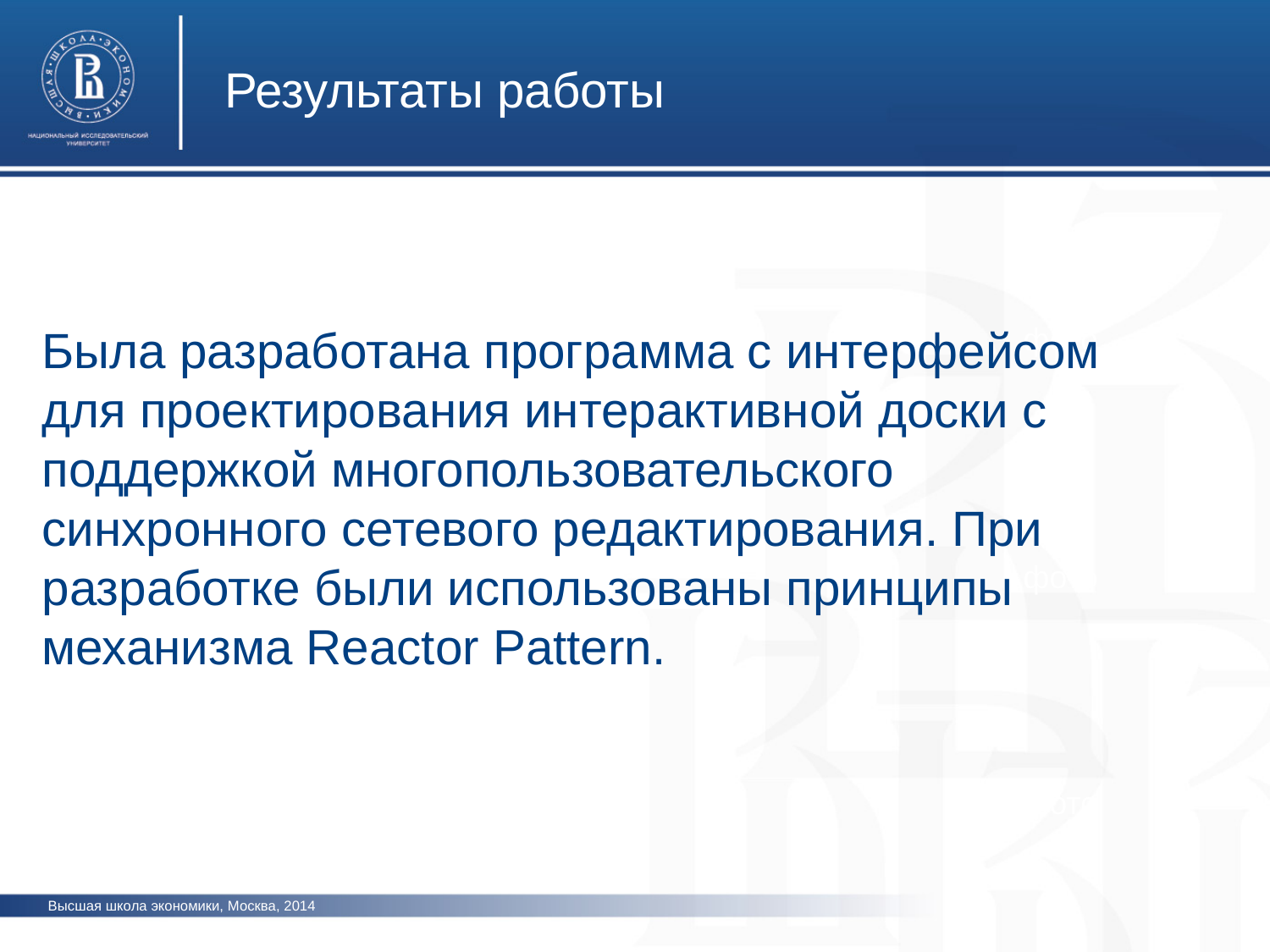

Результаты работы
Была разработана программа с интерфейсом для проектирования интерактивной доски с поддержкой многопользовательского синхронного сетевого редактирования. При разработке были использованы принципы механизма Reactor Pattern.
фото
фото
фото
Высшая школа экономики, Москва, 2014